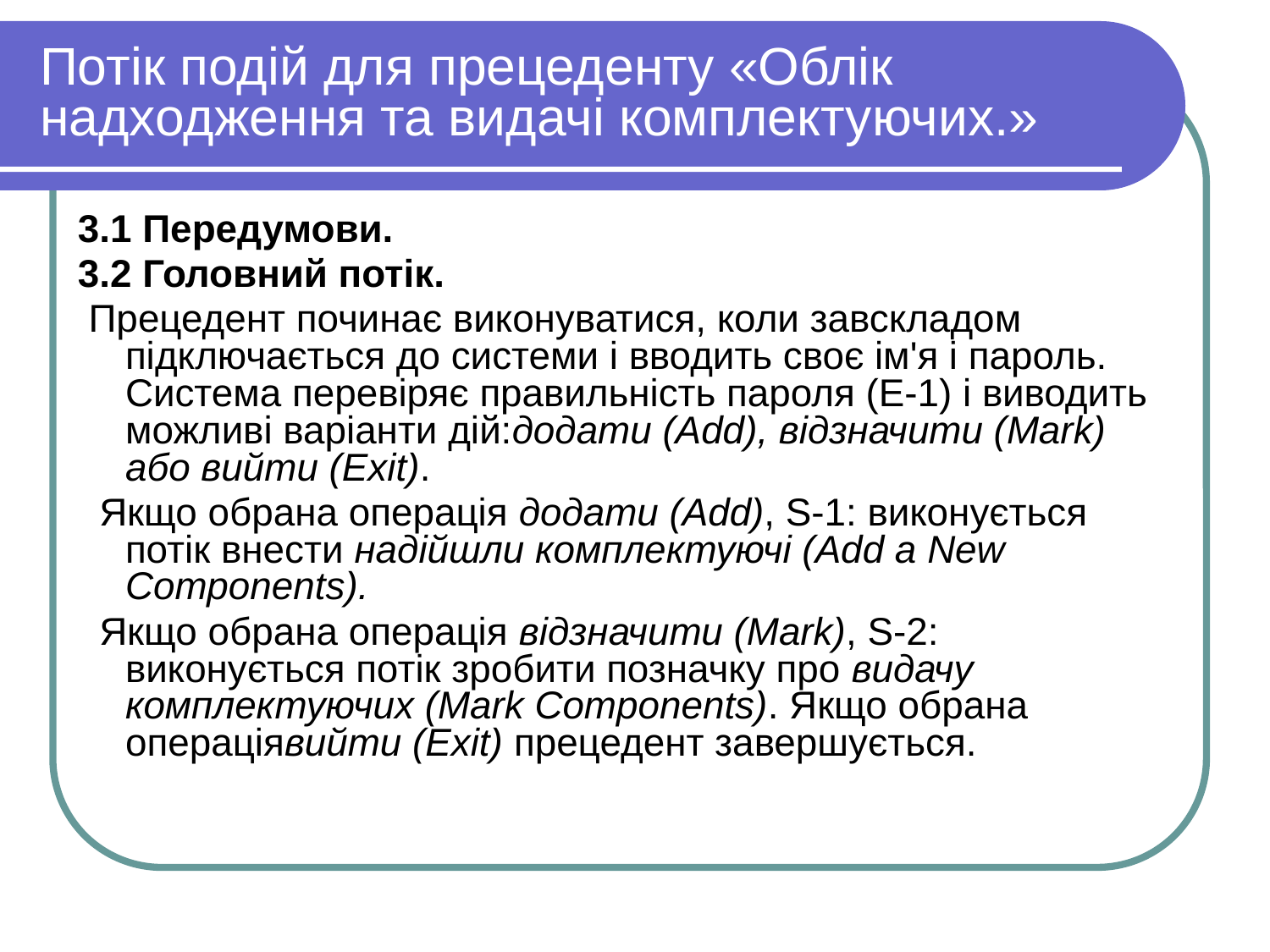

# Потік подій для прецеденту «Облік надходження та видачі комплектуючих.»
3.1 Передумови.
3.2 Головний потік.
 Прецедент починає виконуватися, коли завскладом підключається до системи і вводить своє ім'я і пароль. Система перевіряє правильність пароля (Е-1) і виводить можливі варіанти дій:додати (Add), відзначити (Mark) або вийти (Exit).
  Якщо обрана операція додати (Add), S-1: виконується потік внести надійшли комплектуючі (Add a New Components).
  Якщо обрана операція відзначити (Mark), S-2: виконується потік зробити позначку про видачу комплектуючих (Mark Components). Якщо обрана операціявийти (Exit) прецедент завершується.